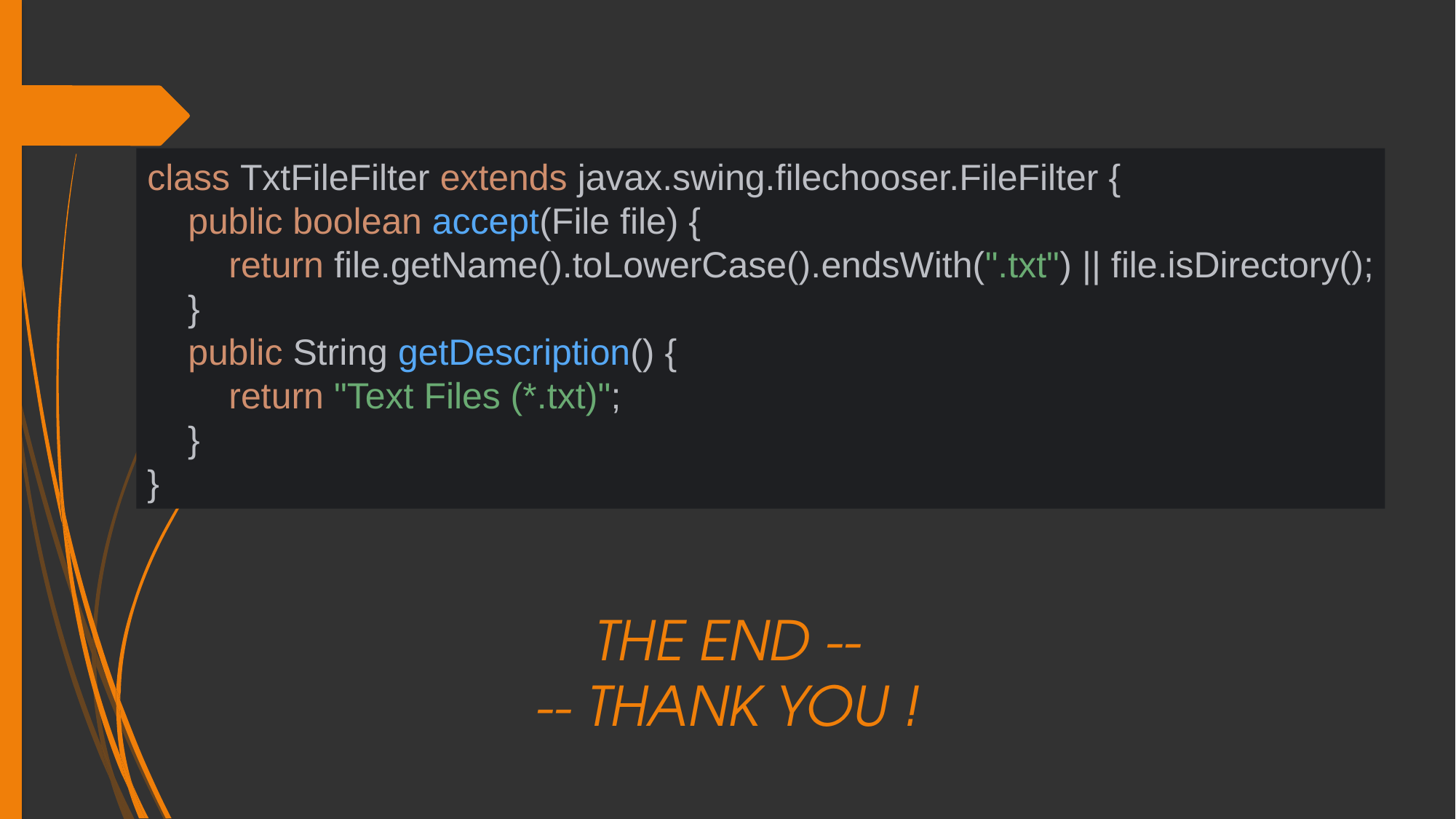

class TxtFileFilter extends javax.swing.filechooser.FileFilter {
    public boolean accept(File file) {
        return file.getName().toLowerCase().endsWith(".txt") || file.isDirectory();
    }
    public String getDescription() {
        return "Text Files (*.txt)";
    }
}
THE END --
-- THANK YOU !